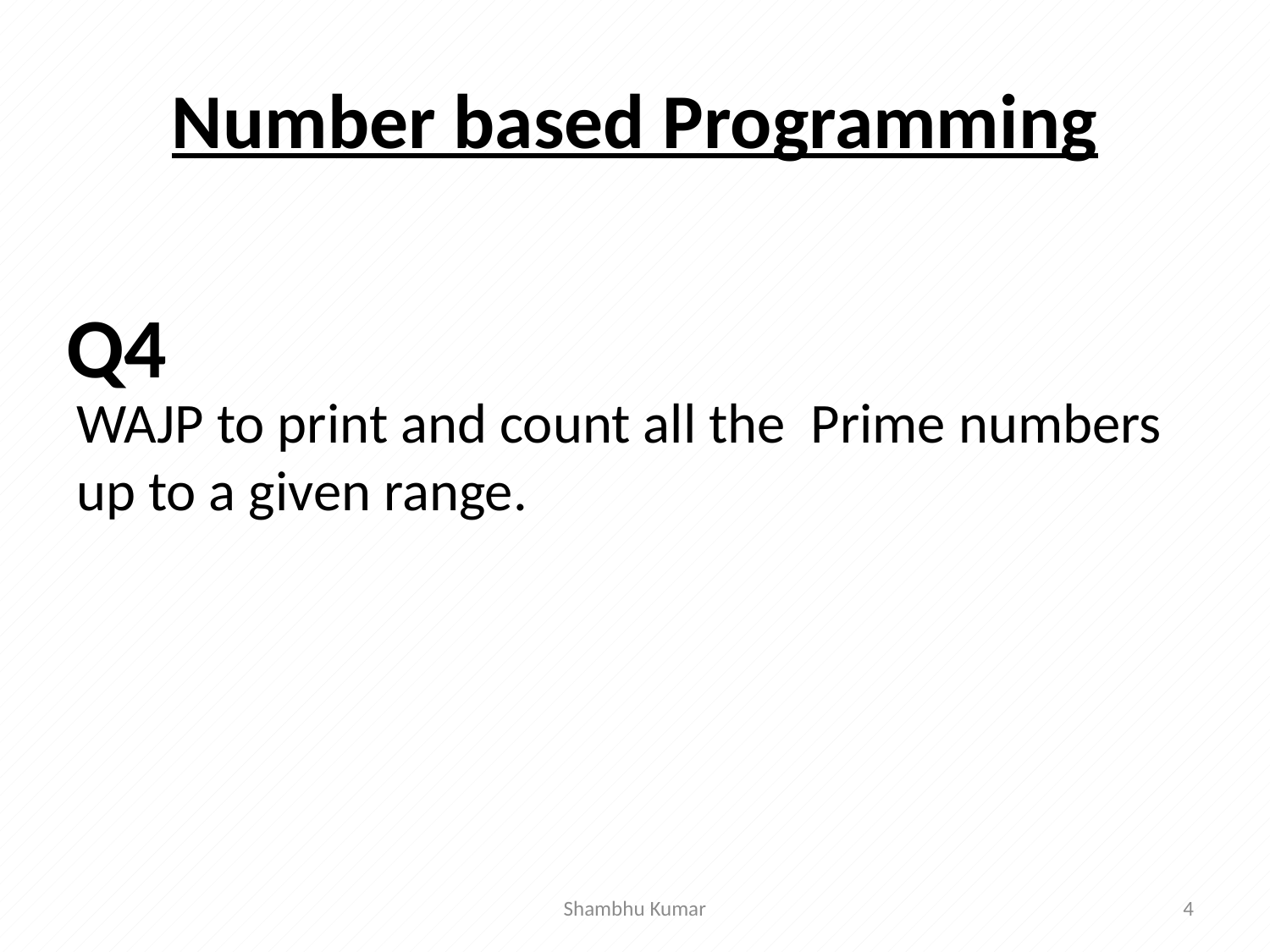

# Number based Programming

WAJP to print and count all the  Prime numbers up to a given range.

Q4
Shambhu Kumar
4